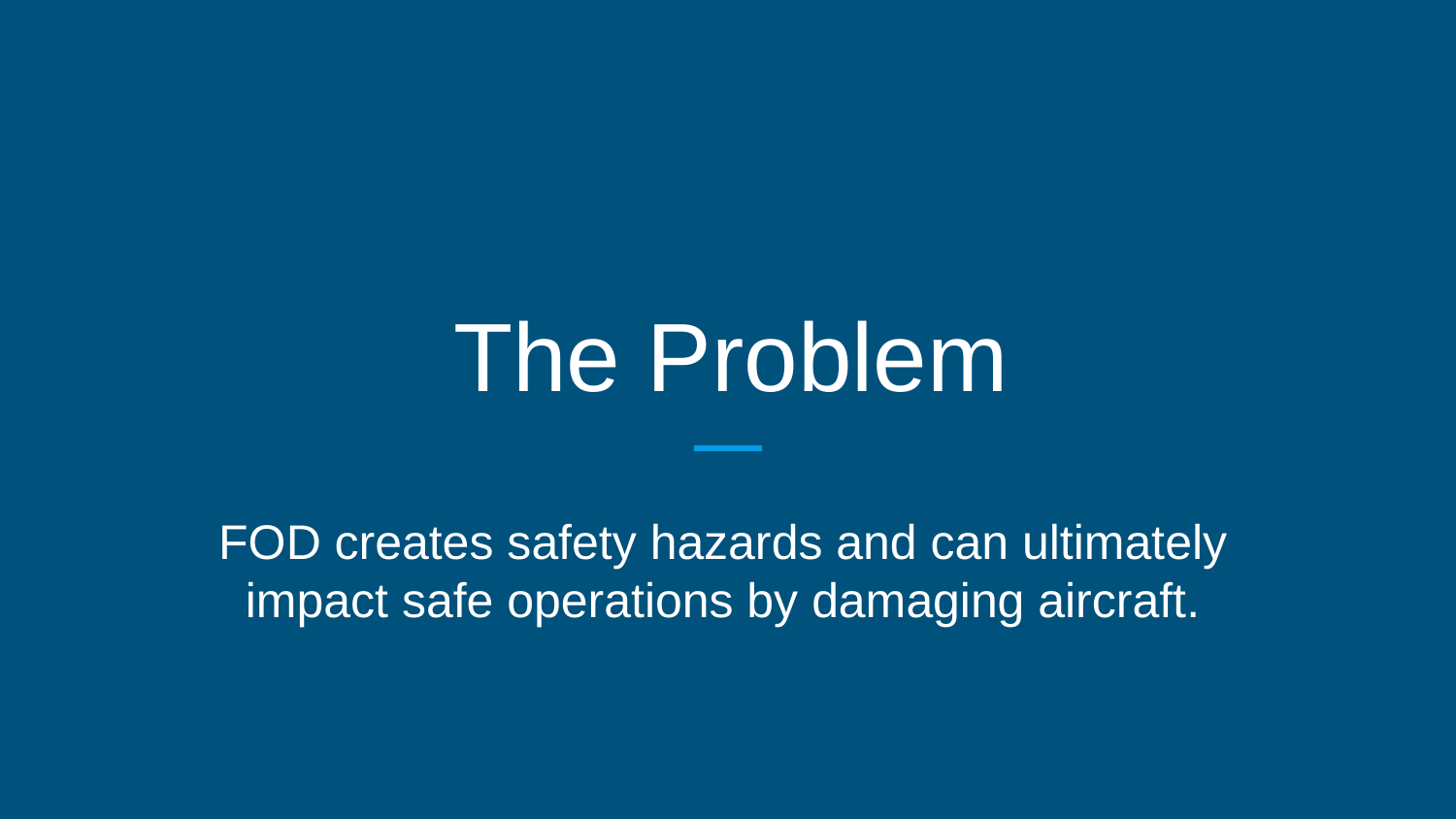

# The Problem
FOD creates safety hazards and can ultimately impact safe operations by damaging aircraft.